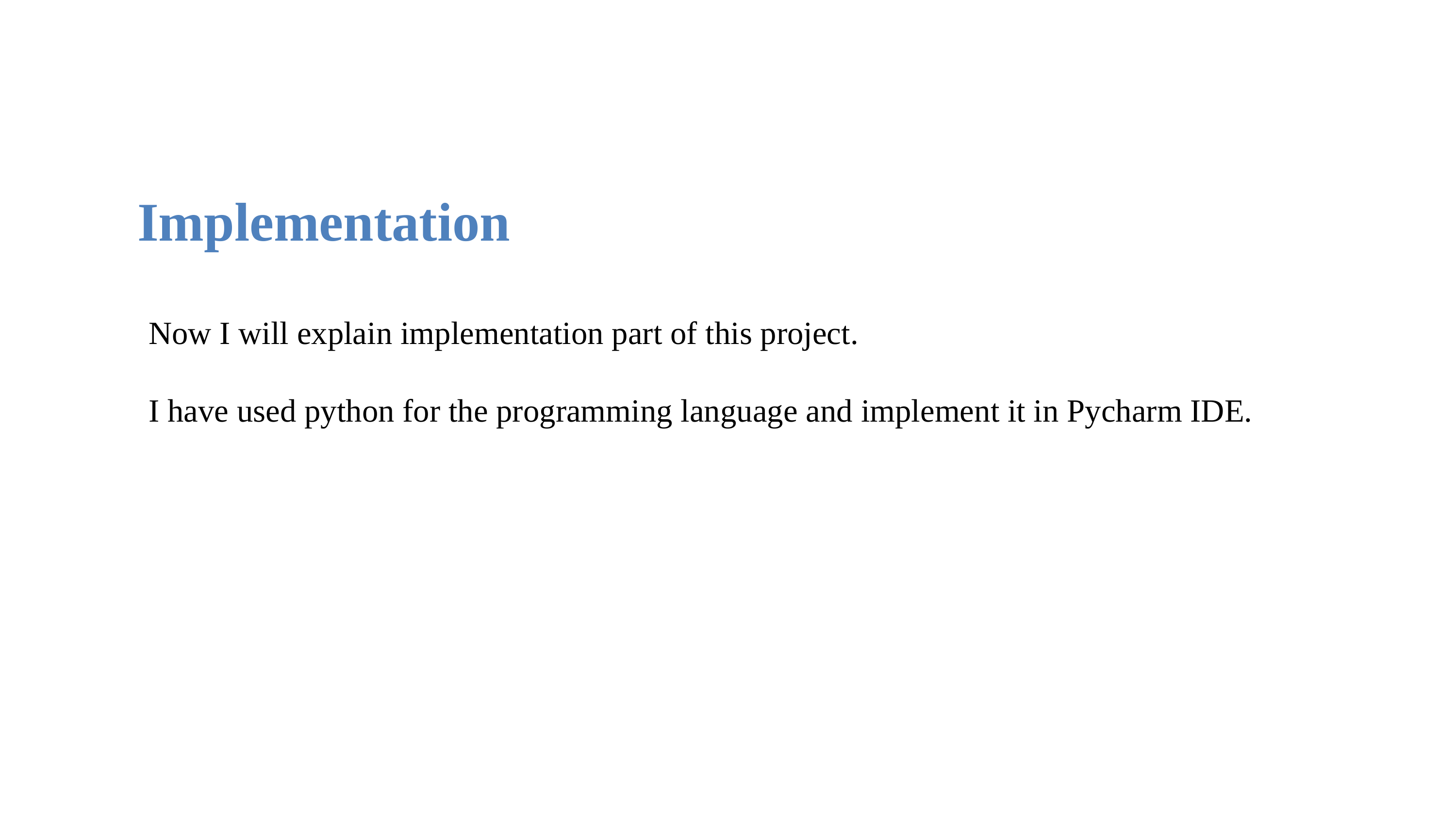

Implementation
Now I will explain implementation part of this project.

I have used python for the programming language and implement it in Pycharm IDE.